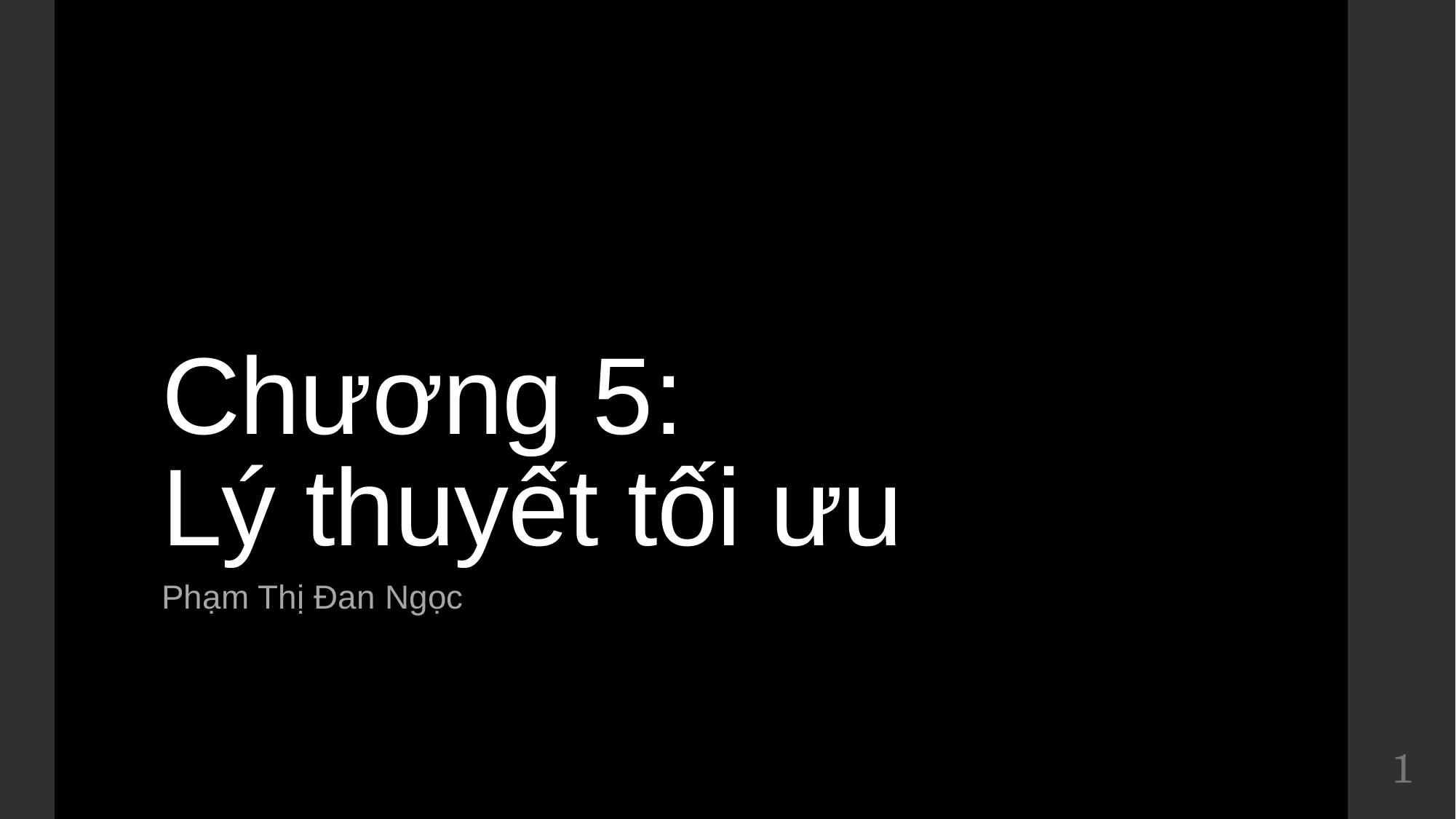

# Chương 5: Lý thuyết tối ưu
Phạm Thị Đan Ngọc
1